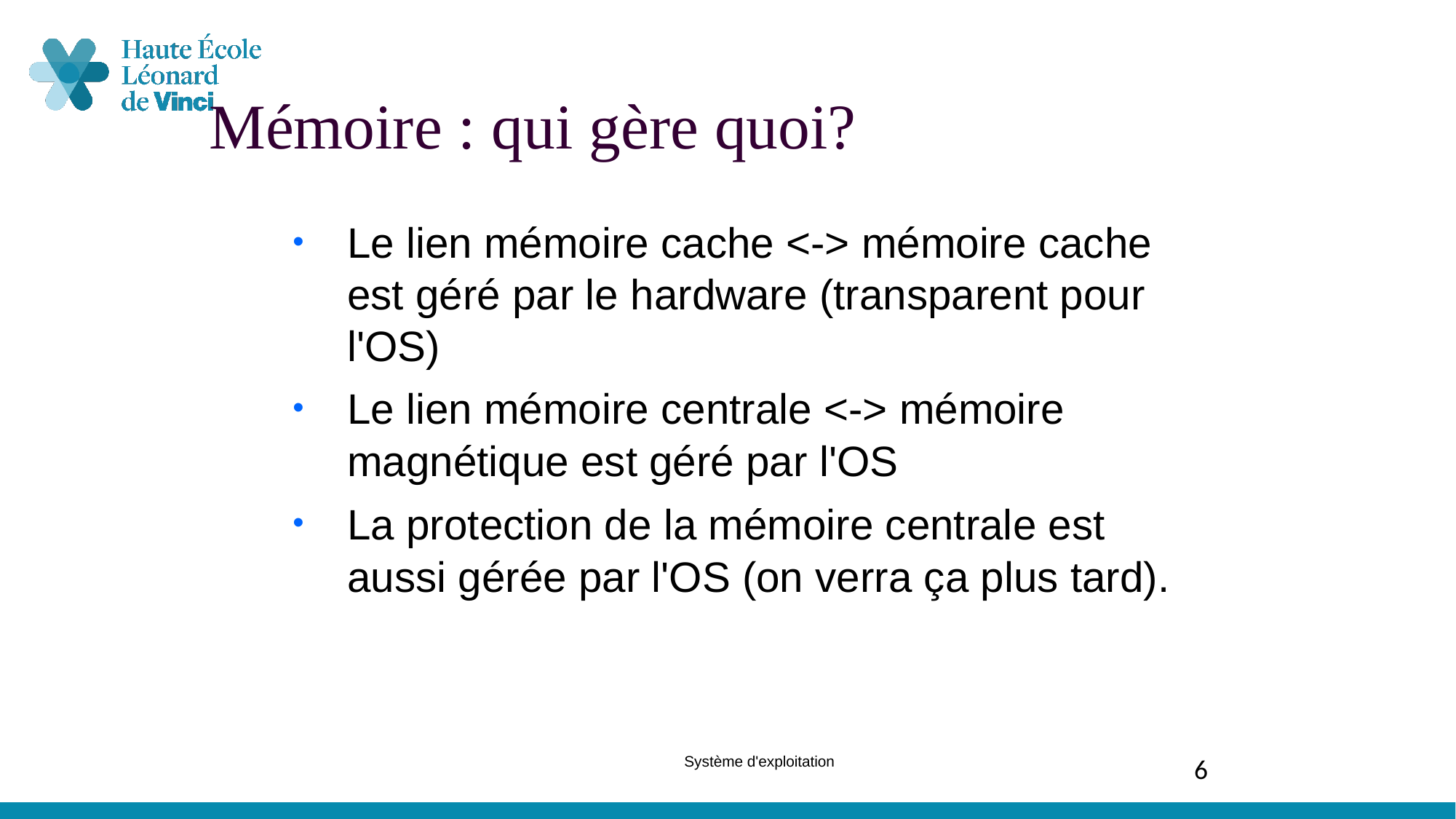

Mémoire : qui gère quoi?
Le lien mémoire cache <-> mémoire cache est géré par le hardware (transparent pour l'OS)
Le lien mémoire centrale <-> mémoire magnétique est géré par l'OS
La protection de la mémoire centrale est aussi gérée par l'OS (on verra ça plus tard).
Système d'exploitation
6